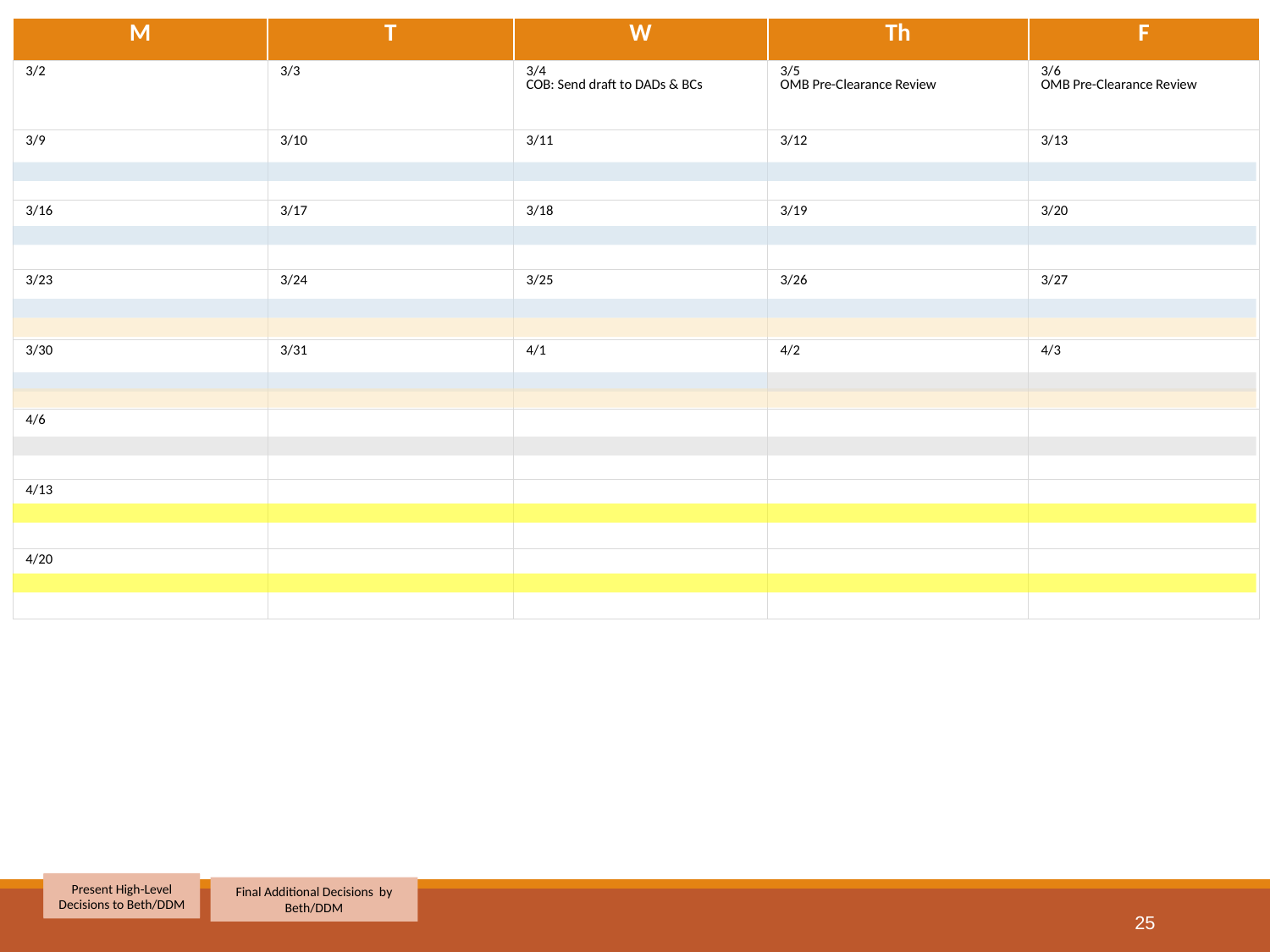

| M | T | W | Th | F |
| --- | --- | --- | --- | --- |
| 3/2 | 3/3 | 3/4 COB: Send draft to DADs & BCs | 3/5 OMB Pre-Clearance Review | 3/6 OMB Pre-Clearance Review |
| 3/9 | 3/10 | 3/11 | 3/12 | 3/13 |
| 3/16 | 3/17 | 3/18 | 3/19 | 3/20 |
| 3/23 | 3/24 | 3/25 | 3/26 | 3/27 |
| 3/30 | 3/31 | 4/1 | 4/2 | 4/3 |
| 4/6 |  |  |  |  |
| 4/13 |  |  |  |  |
| 4/20 |  |  |  |  |
OMB Rounds 1, 2, 3
OMB Rounds 1, 2, 3
Agency LRM
Public Comments
Agency LRM
Incorporate Agency Comments
Public Comment
Incorporate Comments / Slippage
Final OMB Clearance (1, 2, 3)
Final OMB Clearance (1, 2, 3)
Present High-Level Decisions to Beth/DDM
Present High-Level Decisions to Beth/DDM
Final Additional Decisions  by Beth/DDM
25